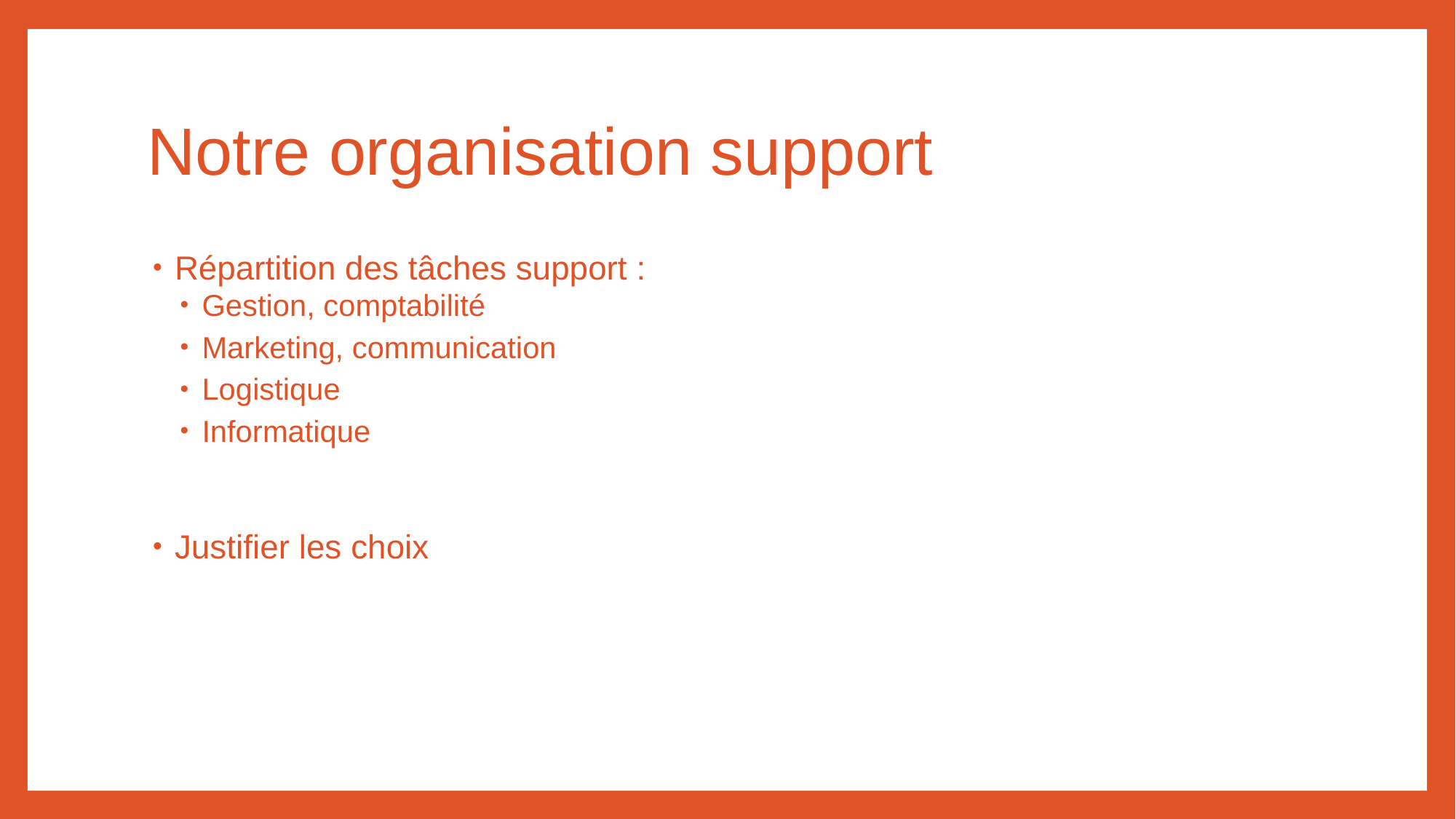

# Notre organisation support
Répartition des tâches support :
Gestion, comptabilité
Marketing, communication
Logistique
Informatique

Justifier les choix